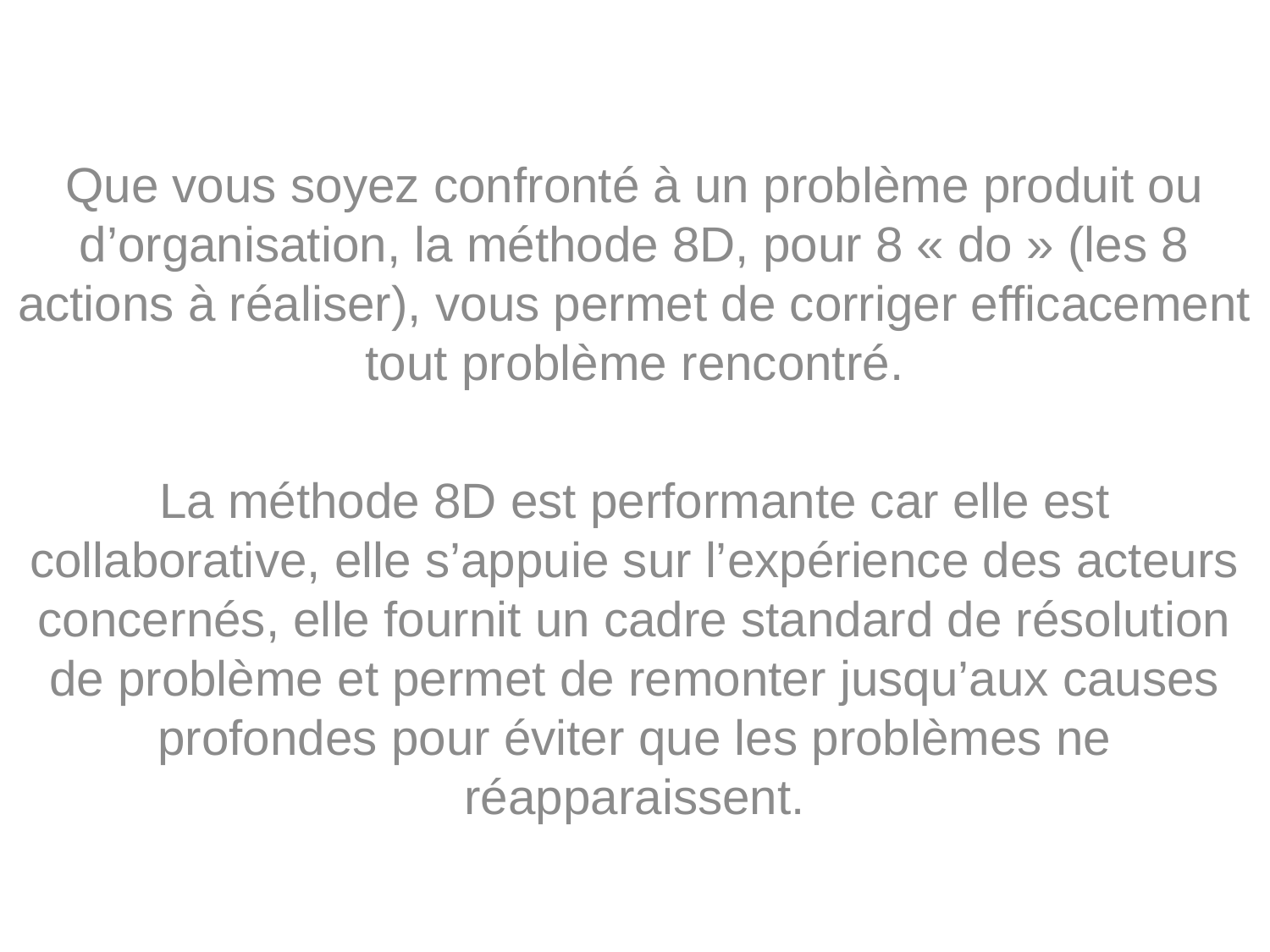

Que vous soyez confronté à un problème produit ou d’organisation, la méthode 8D, pour 8 « do » (les 8 actions à réaliser), vous permet de corriger efficacement tout problème rencontré.

La méthode 8D est performante car elle est collaborative, elle s’appuie sur l’expérience des acteurs concernés, elle fournit un cadre standard de résolution de problème et permet de remonter jusqu’aux causes profondes pour éviter que les problèmes ne réapparaissent.